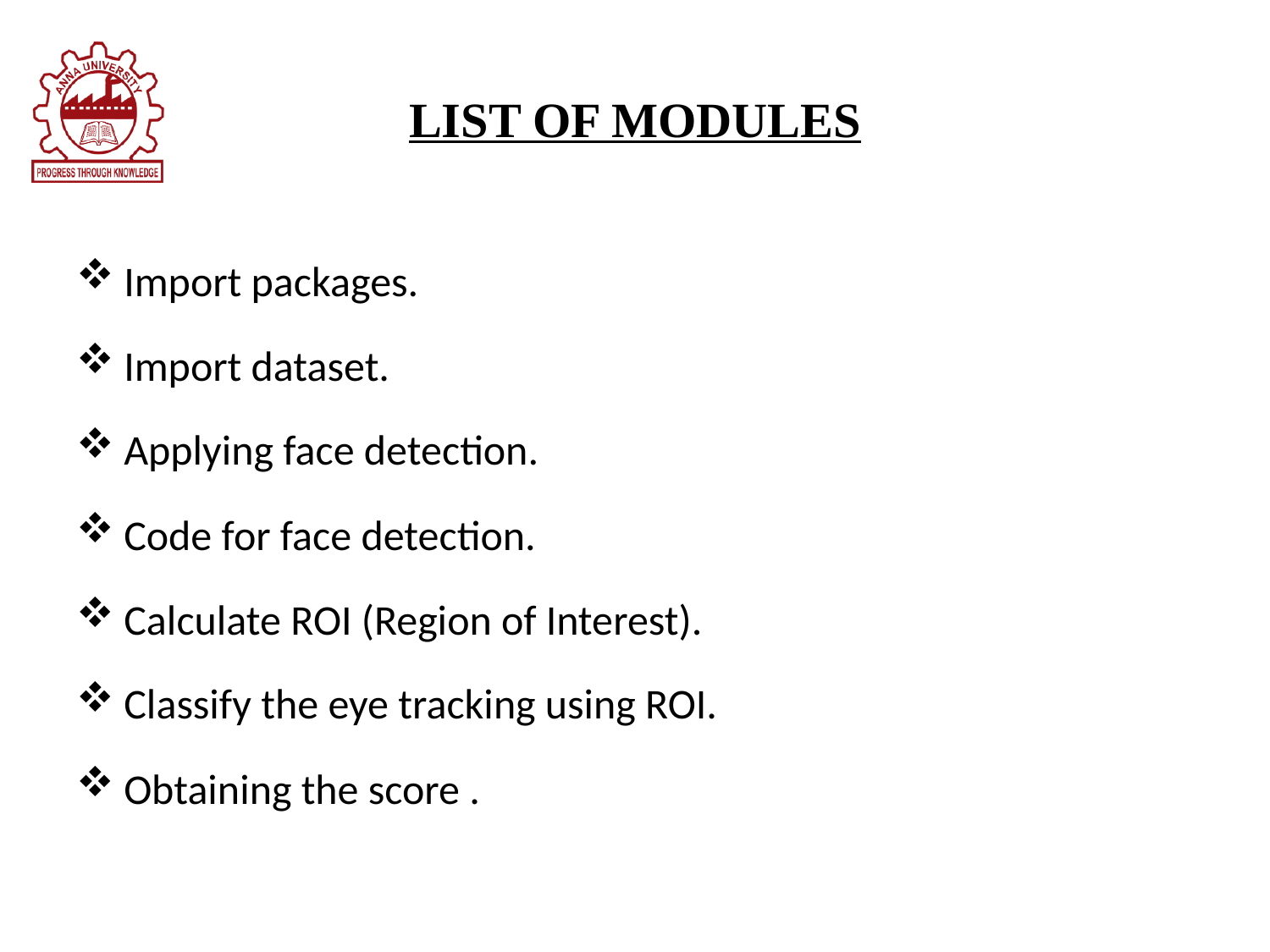

# LIST OF MODULES
Import packages.
Import dataset.
Applying face detection.
Code for face detection.
Calculate ROI (Region of Interest).
Classify the eye tracking using ROI.
Obtaining the score .